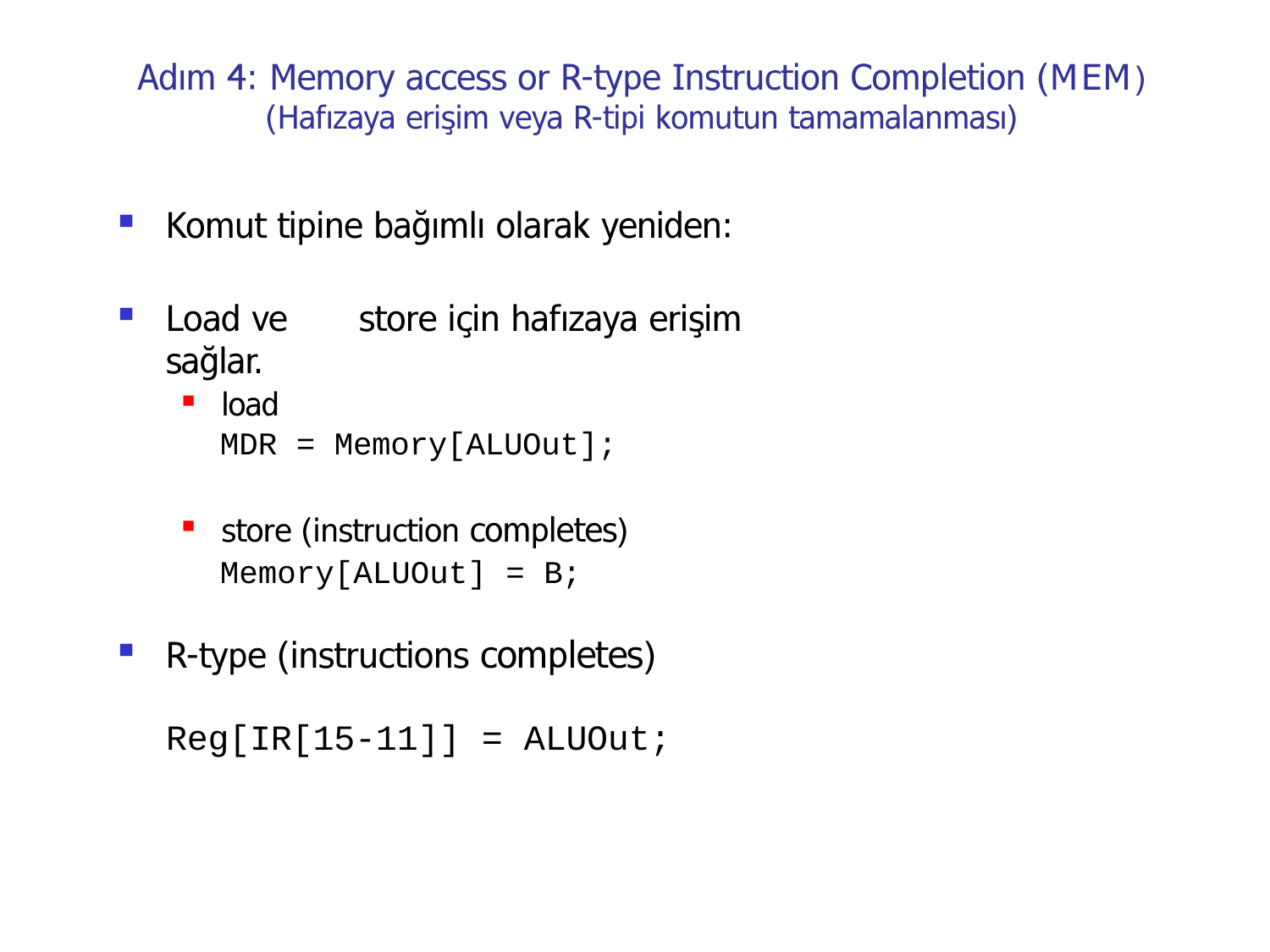

# Adım 4: Memory access or R-type Instruction Completion (MEM)
(Hafızaya erişim veya R-tipi komutun tamamalanması)
Komut tipine bağımlı olarak yeniden:

Load ve	store için hafızaya erişim sağlar.
load
MDR = Memory[ALUOut];

store (instruction completes)
Memory[ALUOut] = B;

R-type (instructions completes)
Reg[IR[15-11]] = ALUOut;